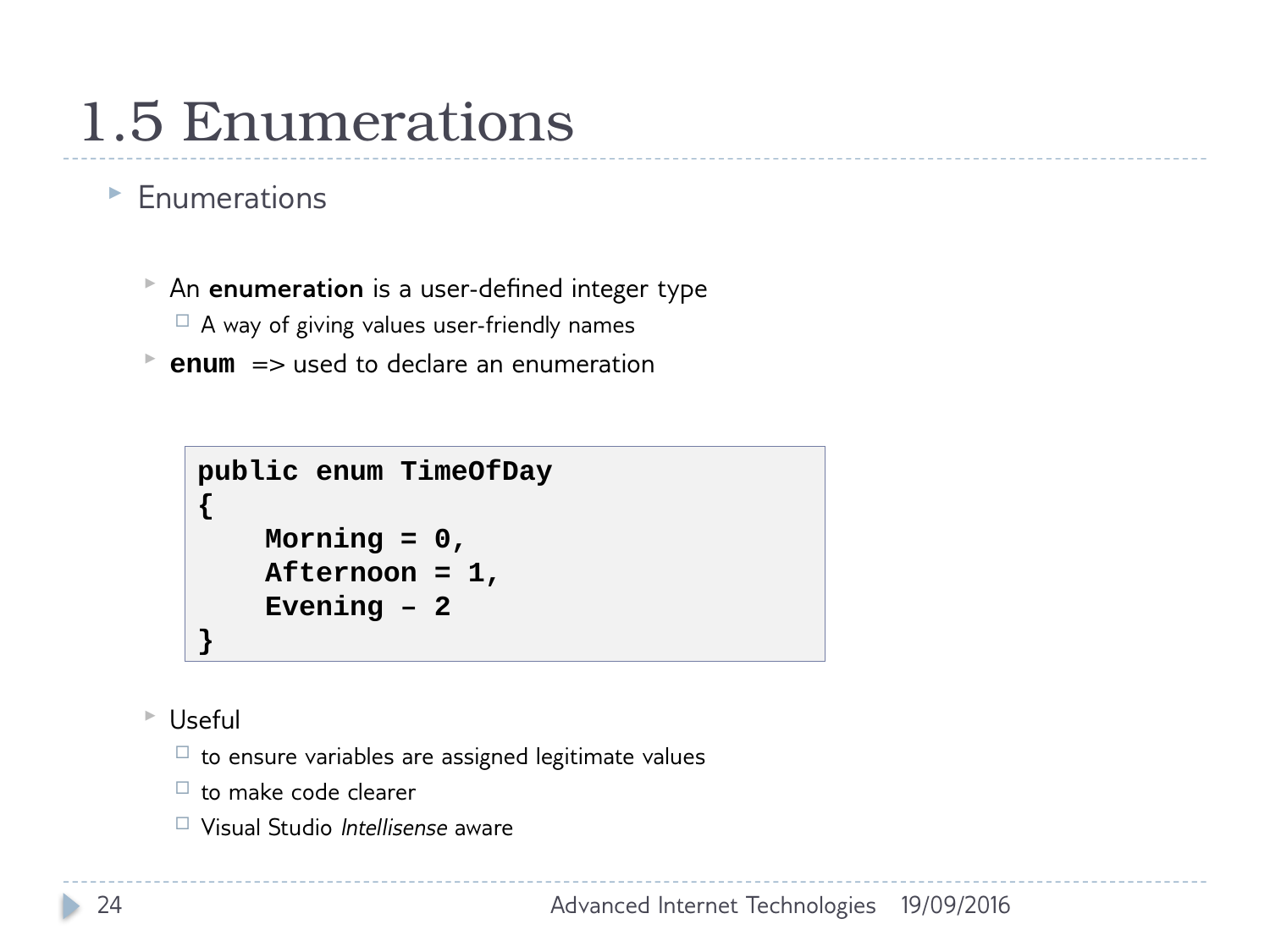

# 1.5 Enumerations
Enumerations

An enumeration is a user-defined integer type
A way of giving values user-friendly names
enum => used to declare an enumeration

Useful
to ensure variables are assigned legitimate values
to make code clearer
Visual Studio Intellisense aware

public enum TimeOfDay
{
    Morning = 0,
    Afternoon = 1,
    Evening – 2
}
24
Advanced Internet Technologies
19/09/2016